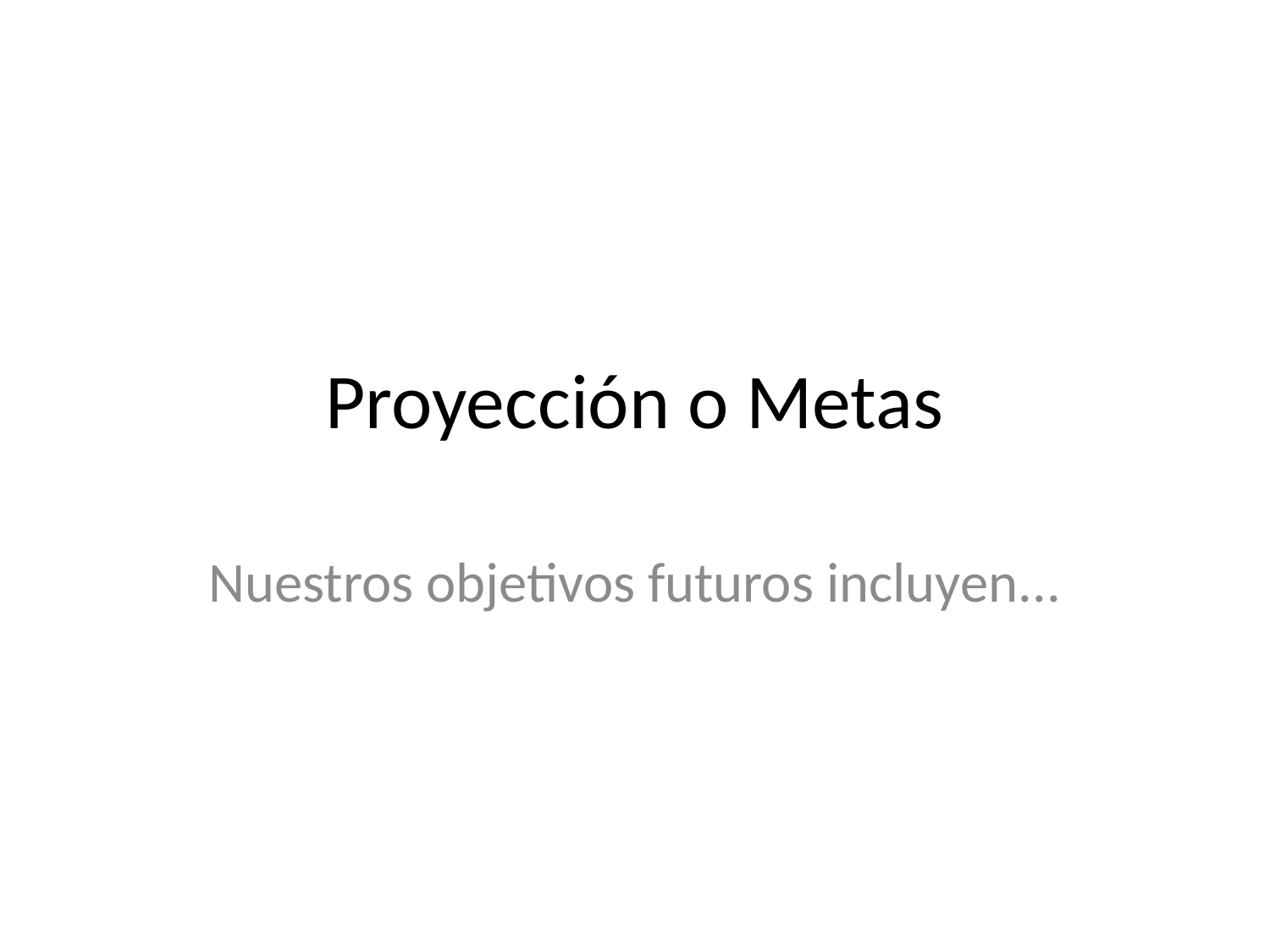

# Proyección o Metas
Nuestros objetivos futuros incluyen...